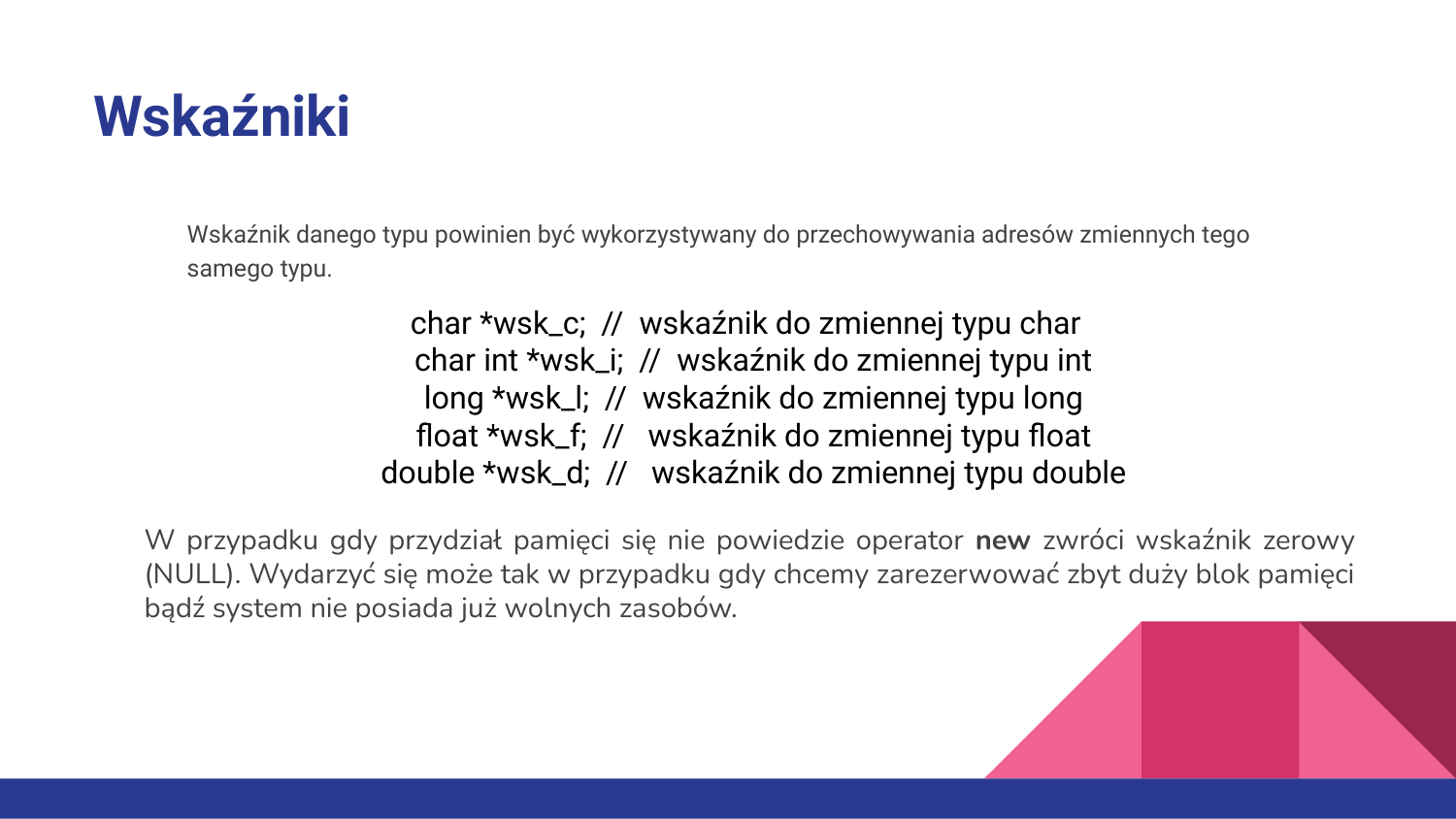

# Wskaźniki
Wskaźnik danego typu powinien być wykorzystywany do przechowywania adresów zmiennych tego samego typu.
char *wsk_c;  //  wskaźnik do zmiennej typu char
 char int *wsk_i;  //  wskaźnik do zmiennej typu int
 long *wsk_l;  //  wskaźnik do zmiennej typu long
 float *wsk_f;  //   wskaźnik do zmiennej typu float
 double *wsk_d;  //   wskaźnik do zmiennej typu double
W przypadku gdy przydział pamięci się nie powiedzie operator new zwróci wskaźnik zerowy (NULL). Wydarzyć się może tak w przypadku gdy chcemy zarezerwować zbyt duży blok pamięci bądź system nie posiada już wolnych zasobów.